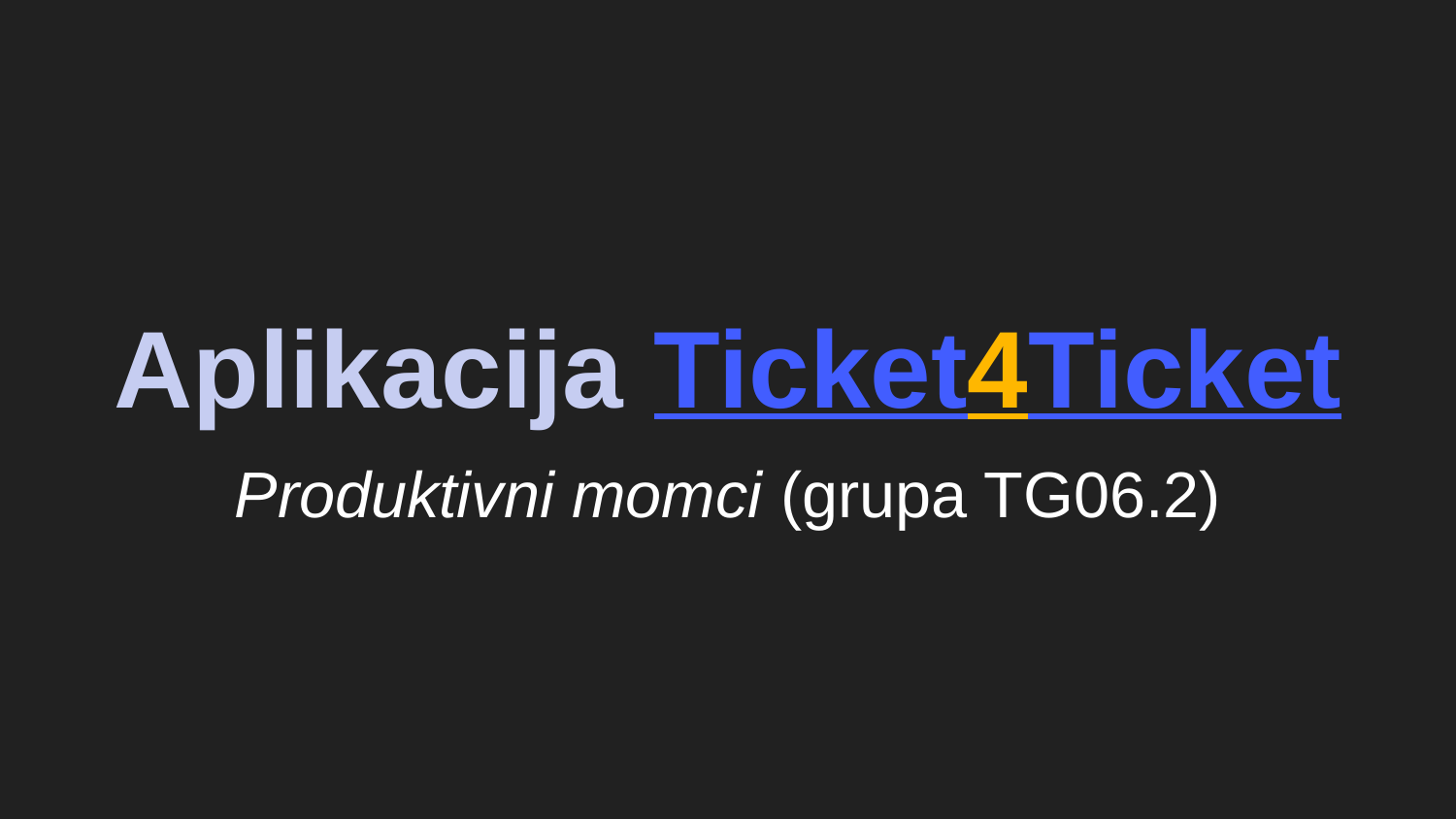

# Aplikacija Ticket4Ticket
Produktivni momci (grupa TG06.2)